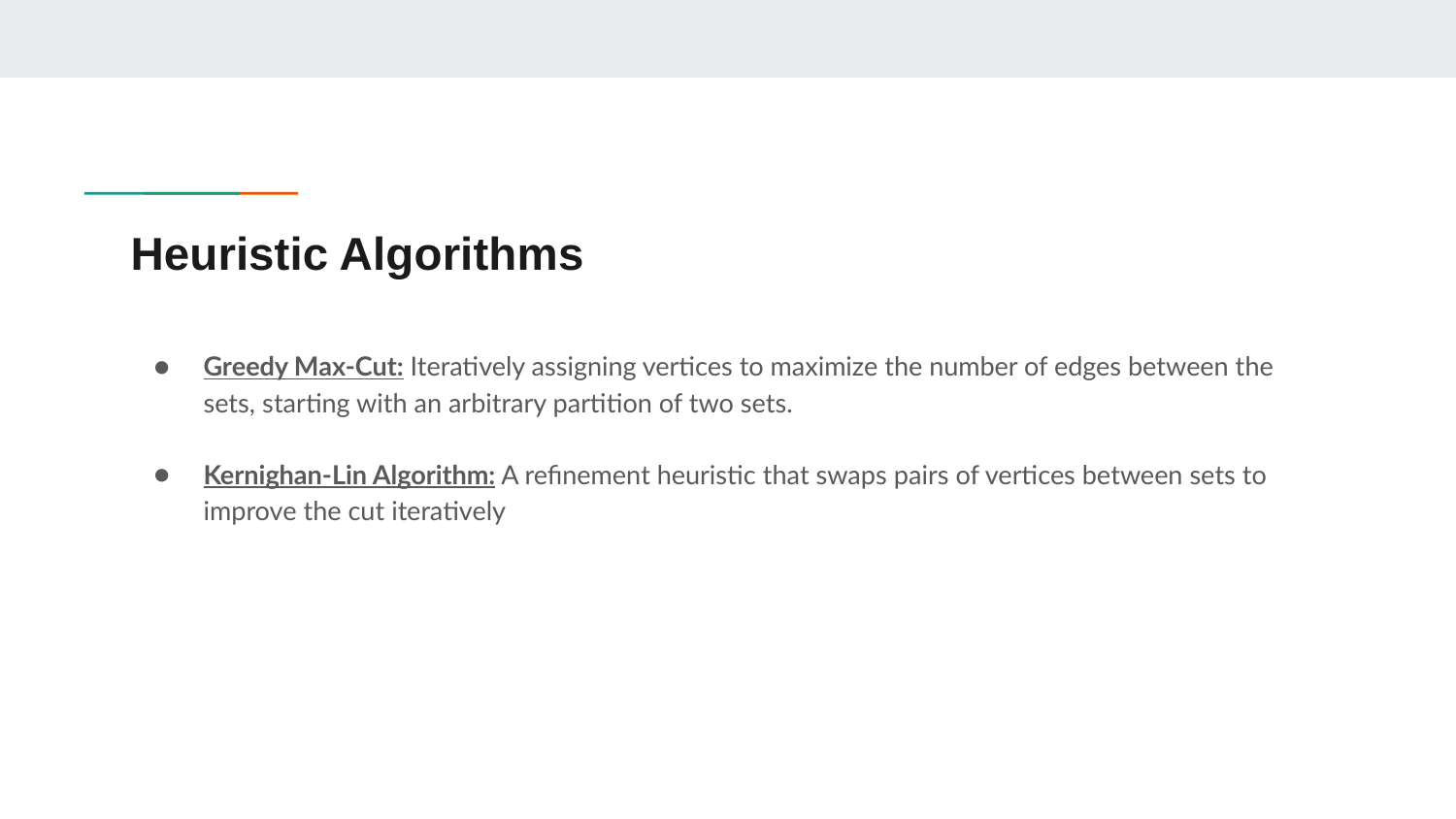

# Heuristic Algorithms
Greedy Max-Cut: Iteratively assigning vertices to maximize the number of edges between the sets, starting with an arbitrary partition of two sets.
Kernighan-Lin Algorithm: A refinement heuristic that swaps pairs of vertices between sets to improve the cut iteratively